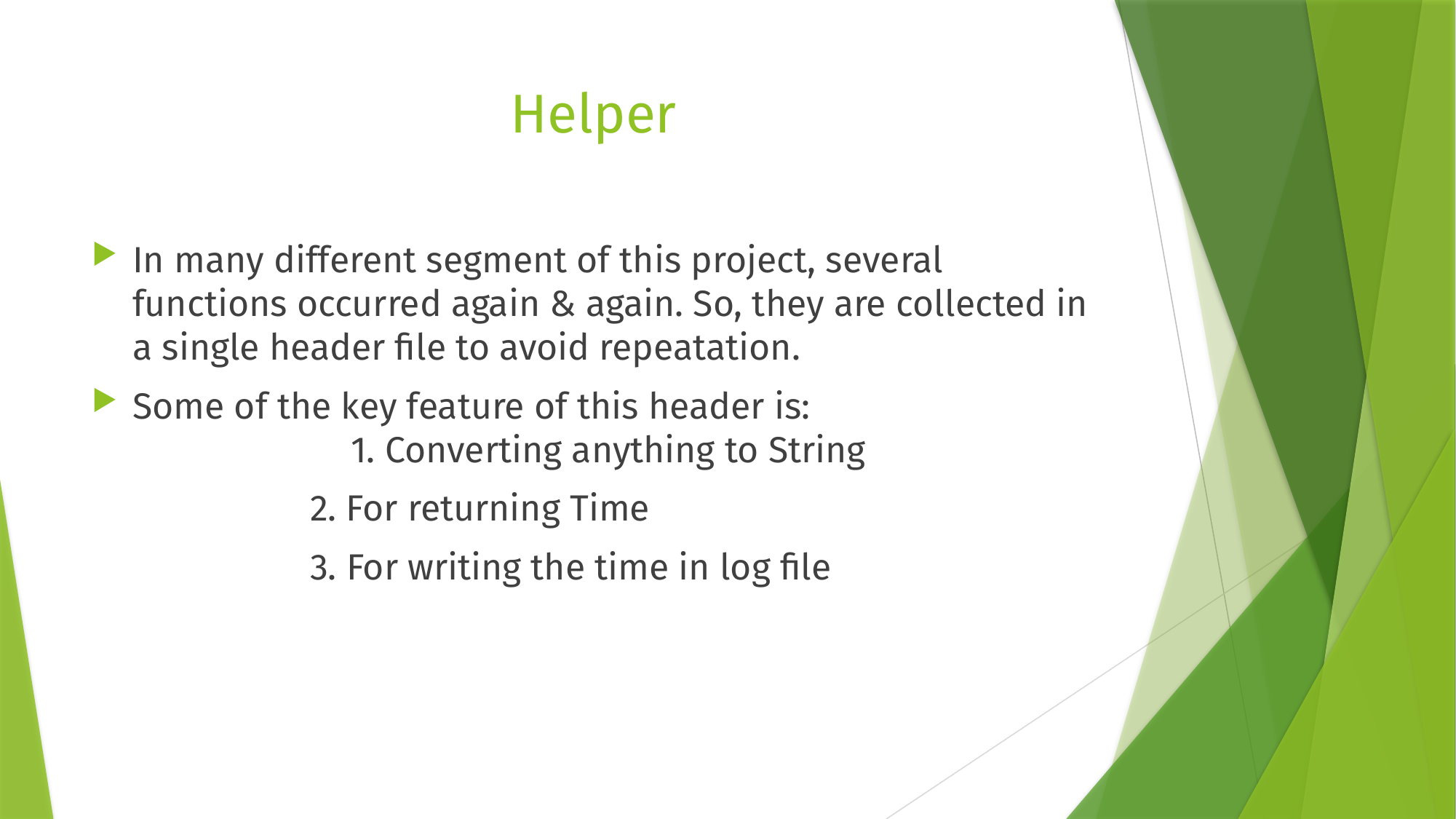

# Helper
In many different segment of this project, several functions occurred again & again. So, they are collected in a single header file to avoid repeatation.
Some of the key feature of this header is:
		1. Converting anything to String
 		2. For returning Time
 		3. For writing the time in log file